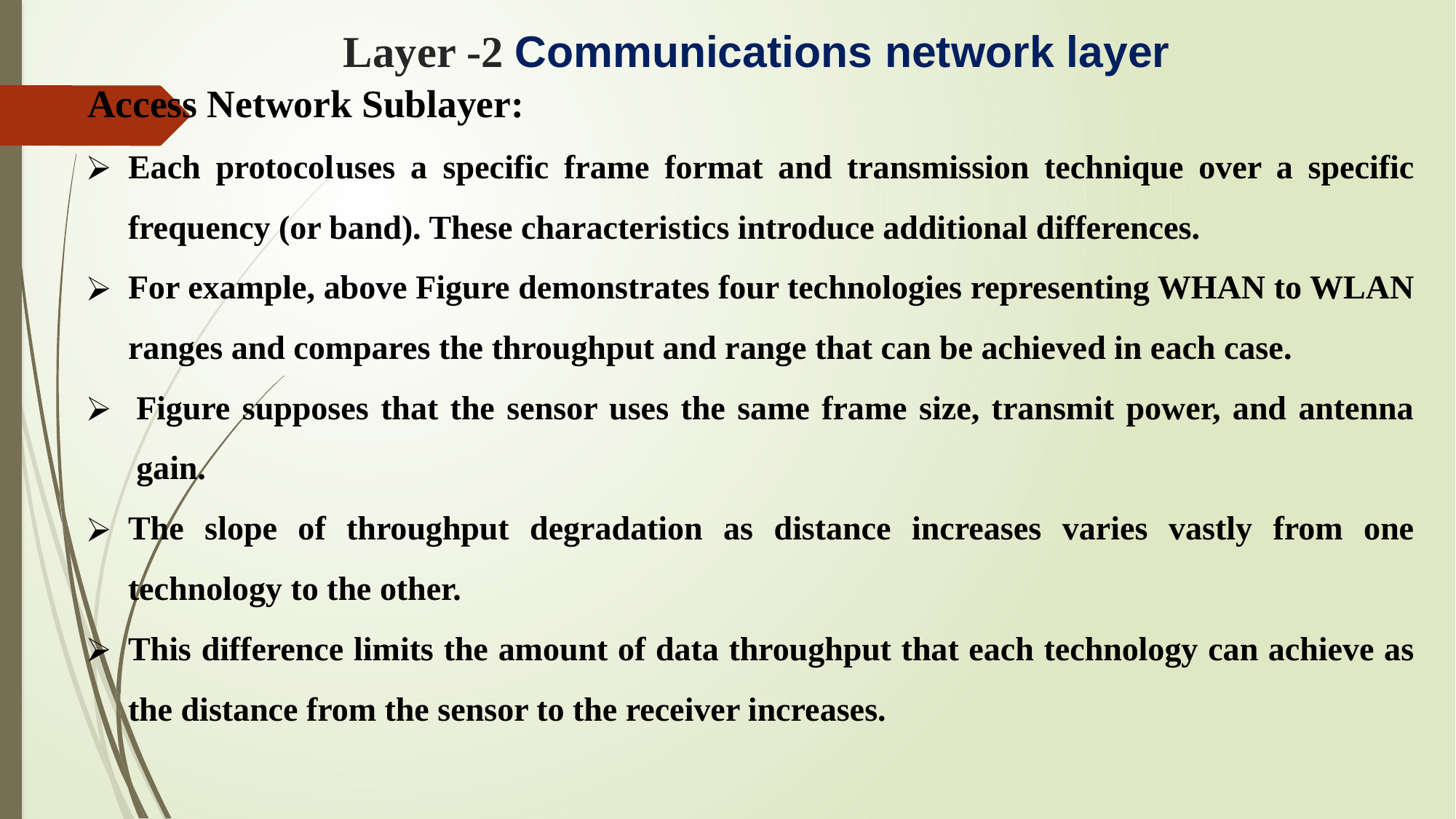

# Layer -2 Communications network layer
Access Network Sublayer:
Each protocol	uses a	specific frame format and transmission technique over a specific frequency (or band). These characteristics introduce additional differences.
For example, above Figure demonstrates four technologies representing WHAN to WLAN ranges and compares the throughput and range that can be achieved in each case.
Figure supposes that the sensor uses the same frame size, transmit power, and antenna gain.
The slope of throughput degradation as distance increases varies vastly from one technology to the other.
This difference limits the amount of data throughput that each technology can achieve as the distance from the sensor to the receiver increases.